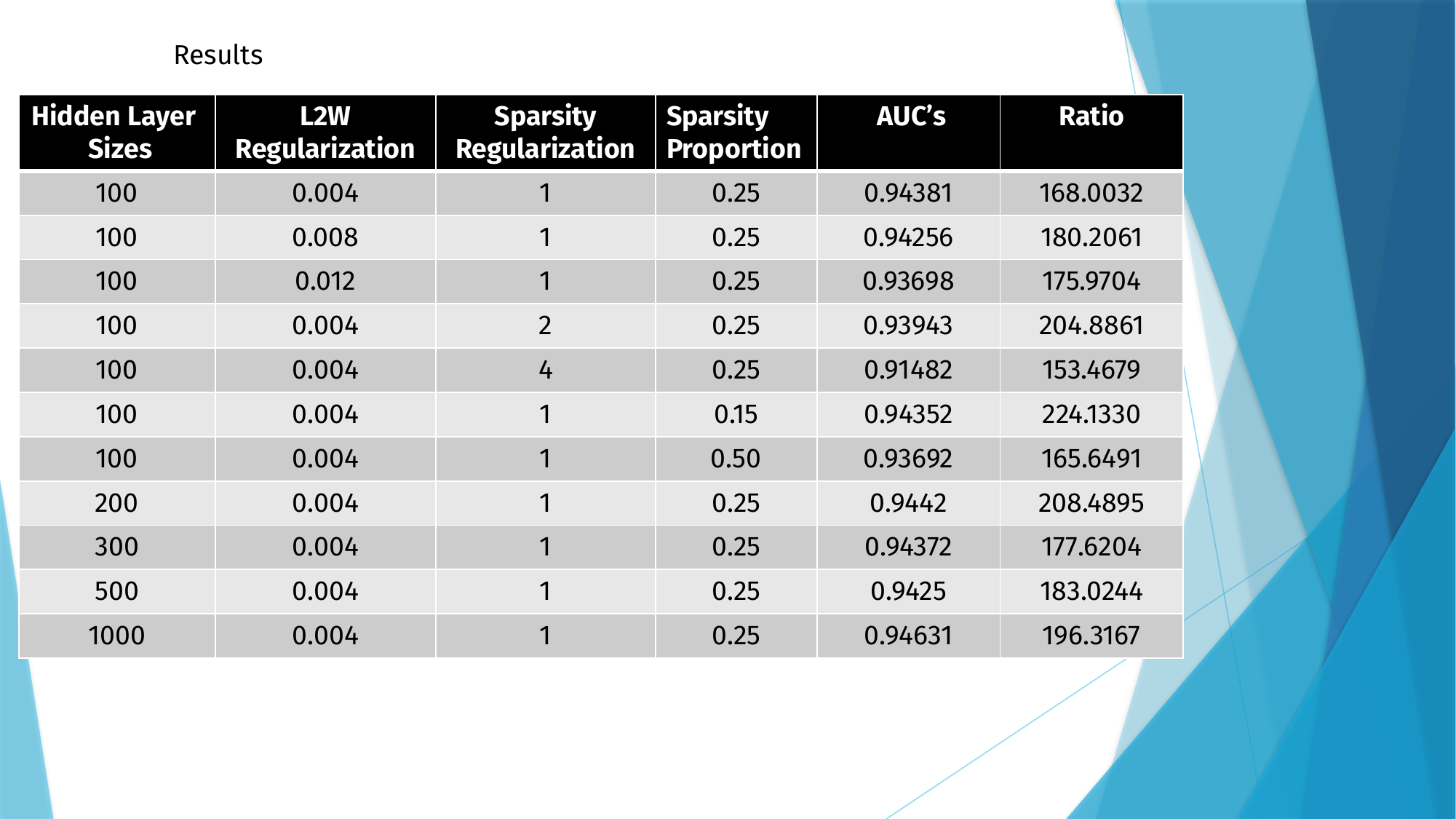

Results
| Hidden Layer Sizes | L2W Regularization | Sparsity Regularization | Sparsity Proportion | AUC’s | Ratio |
| --- | --- | --- | --- | --- | --- |
| 100 | 0.004 | 1 | 0.25 | 0.94381 | 168.0032 |
| 100 | 0.008 | 1 | 0.25 | 0.94256 | 180.2061 |
| 100 | 0.012 | 1 | 0.25 | 0.93698 | 175.9704 |
| 100 | 0.004 | 2 | 0.25 | 0.93943 | 204.8861 |
| 100 | 0.004 | 4 | 0.25 | 0.91482 | 153.4679 |
| 100 | 0.004 | 1 | 0.15 | 0.94352 | 224.1330 |
| 100 | 0.004 | 1 | 0.50 | 0.93692 | 165.6491 |
| 200 | 0.004 | 1 | 0.25 | 0.9442 | 208.4895 |
| 300 | 0.004 | 1 | 0.25 | 0.94372 | 177.6204 |
| 500 | 0.004 | 1 | 0.25 | 0.9425 | 183.0244 |
| 1000 | 0.004 | 1 | 0.25 | 0.94631 | 196.3167 |